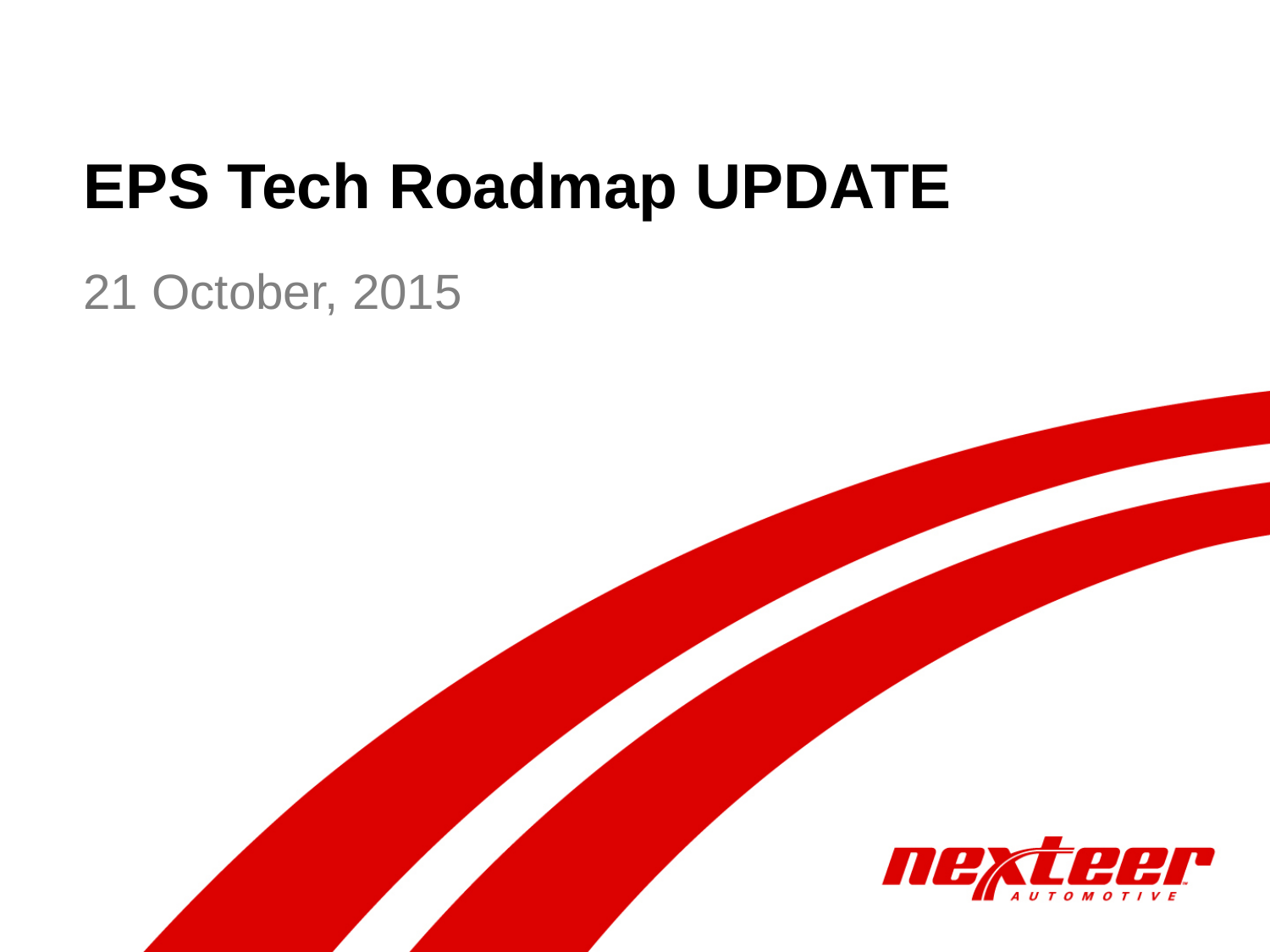

# EPS Tech Roadmap UPDATE
21 October, 2015